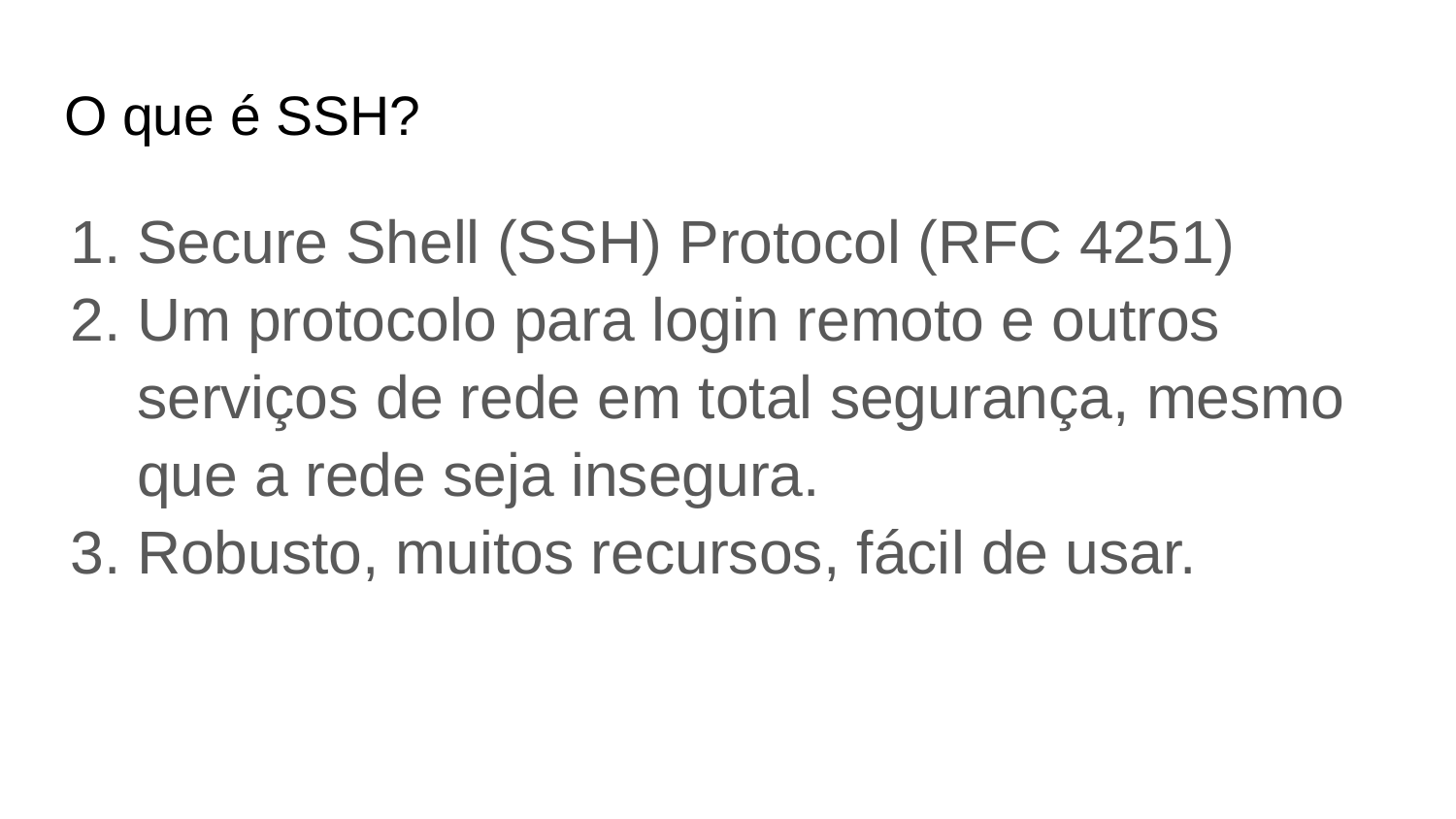

# O que é SSH?
Secure Shell (SSH) Protocol (RFC 4251)
Um protocolo para login remoto e outros serviços de rede em total segurança, mesmo que a rede seja insegura.
Robusto, muitos recursos, fácil de usar.